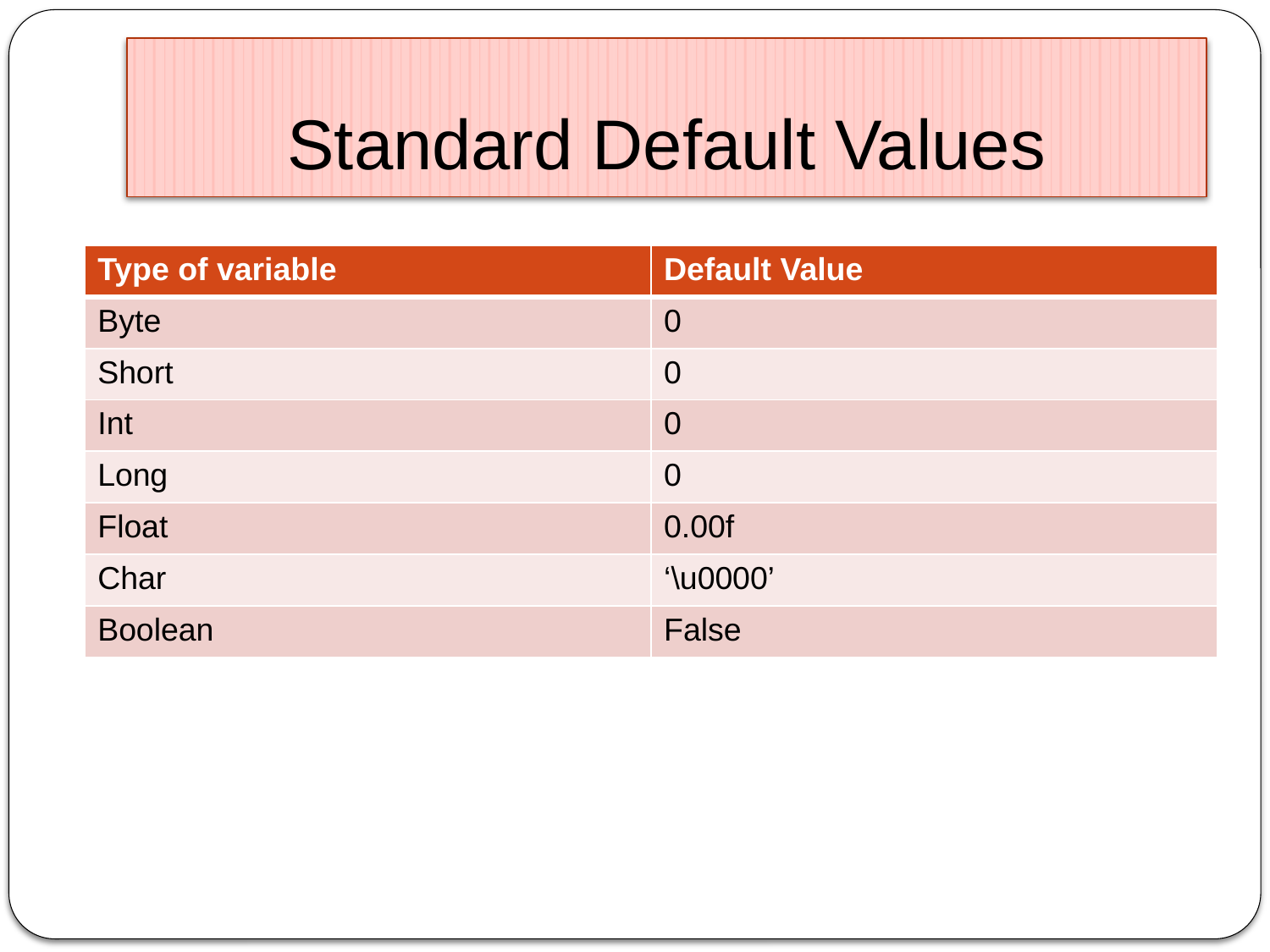

# Standard Default Values
| Type of variable | Default Value |
| --- | --- |
| Byte | 0 |
| Short | 0 |
| Int | 0 |
| Long | 0 |
| Float | 0.00f |
| Char | ‘\u0000’ |
| Boolean | False |